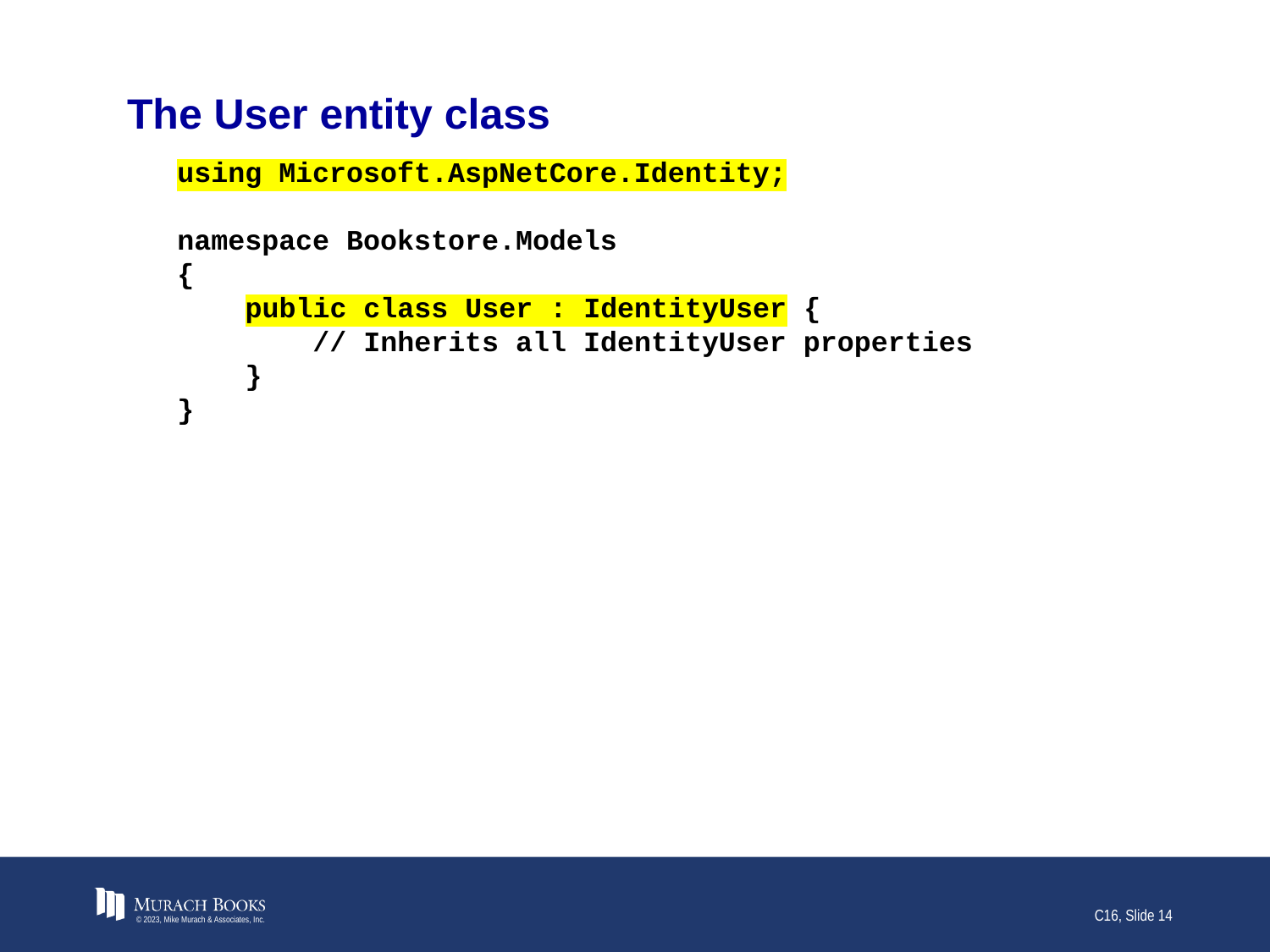

# The User entity class
using Microsoft.AspNetCore.Identity;

namespace Bookstore.Models
{
    public class User : IdentityUser {
        // Inherits all IdentityUser properties
    }
}

© 2023, Mike Murach & Associates, Inc.

C16, Slide 14